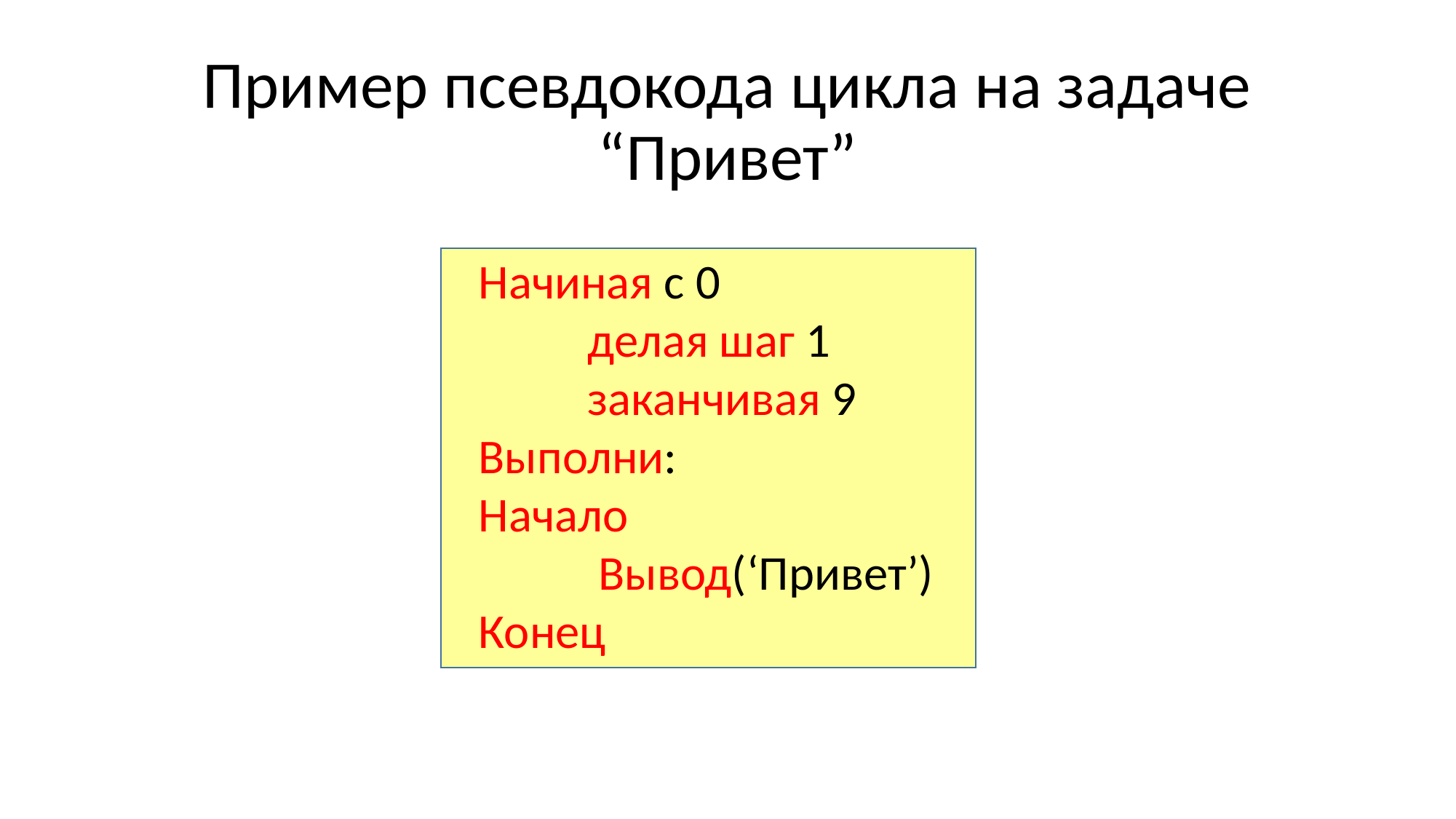

# Пример псевдокода цикла на задаче “Привет”
Начиная с 0
	делая шаг 1
	заканчивая 9
Выполни:
Начало
	 Вывод(‘Привет’)
Конец